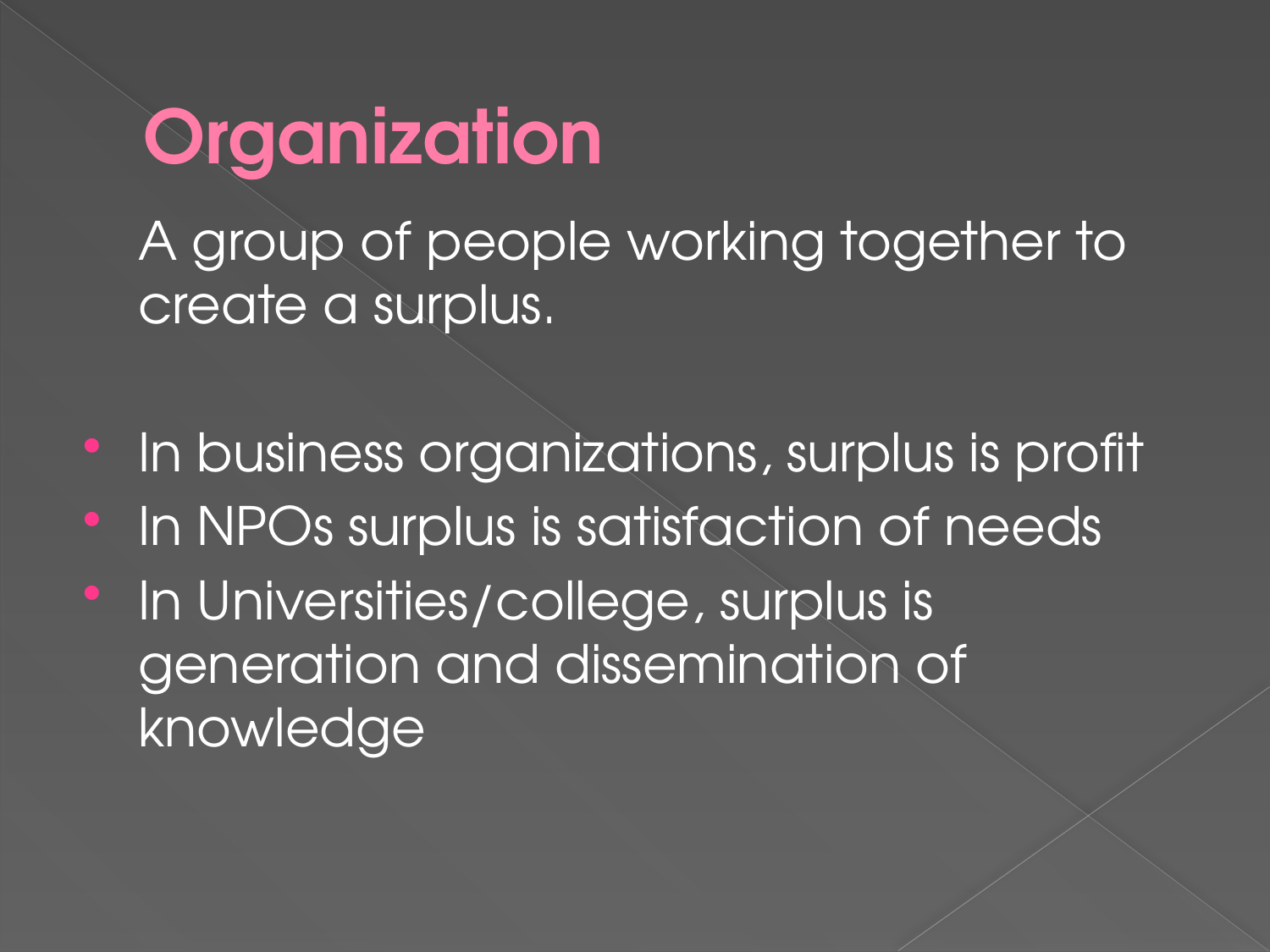

# Organization
	A group of people working together to create a surplus.

In business organizations, surplus is profit
In NPOs surplus is satisfaction of needs
In Universities/college, surplus is generation and dissemination of knowledge